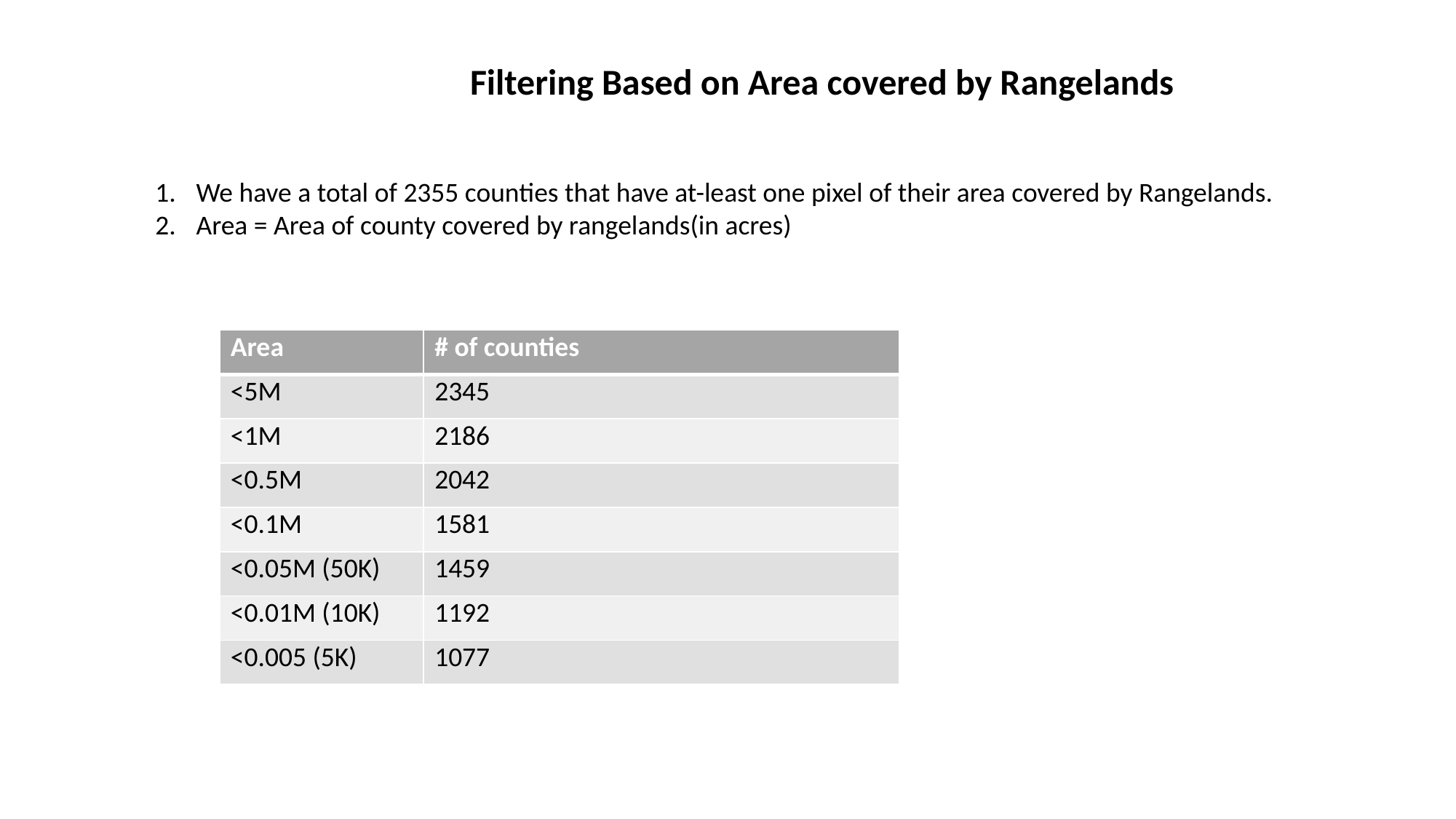

Filtering Based on Area covered by Rangelands
We have a total of 2355 counties that have at-least one pixel of their area covered by Rangelands.
Area = Area of county covered by rangelands(in acres)
| Area | # of counties |
| --- | --- |
| <5M | 2345 |
| <1M | 2186 |
| <0.5M | 2042 |
| <0.1M | 1581 |
| <0.05M (50K) | 1459 |
| <0.01M (10K) | 1192 |
| <0.005 (5K) | 1077 |